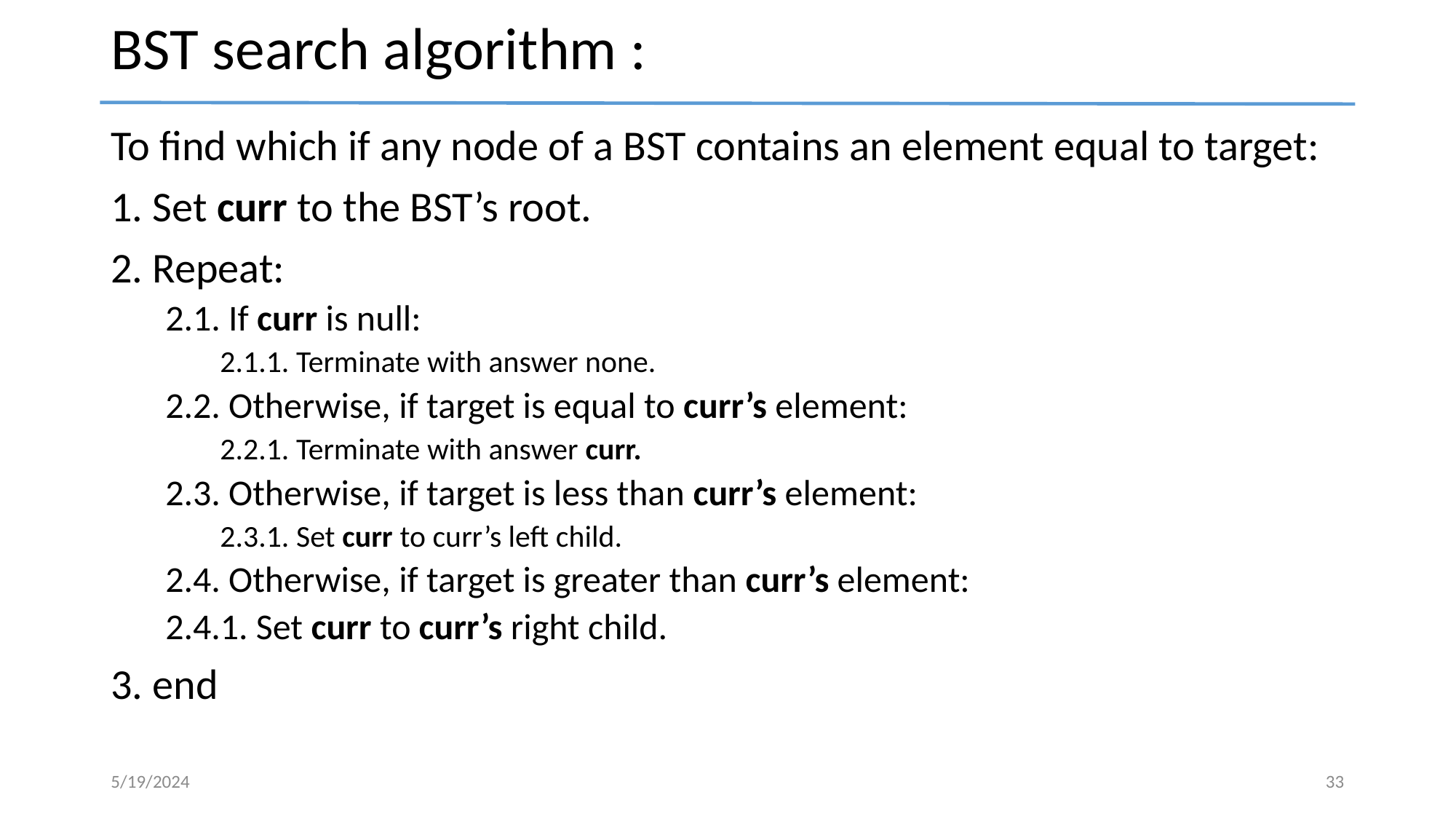

# BST search algorithm :
To find which if any node of a BST contains an element equal to target:
1. Set curr to the BST’s root.
2. Repeat:
2.1. If curr is null:
2.1.1. Terminate with answer none.
2.2. Otherwise, if target is equal to curr’s element:
2.2.1. Terminate with answer curr.
2.3. Otherwise, if target is less than curr’s element:
2.3.1. Set curr to curr’s left child.
2.4. Otherwise, if target is greater than curr’s element:
2.4.1. Set curr to curr’s right child.
3. end
5/19/2024
33